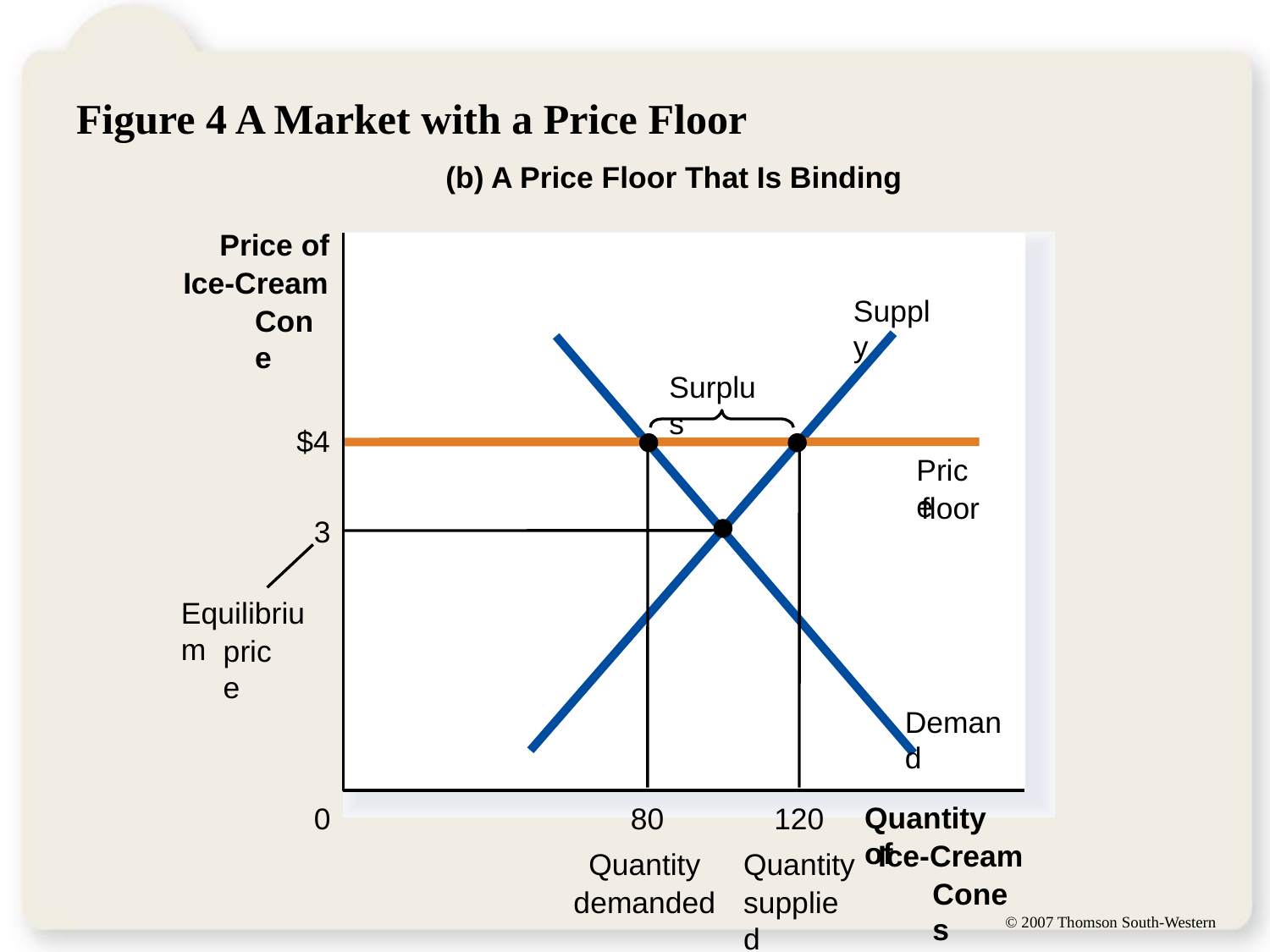

# Figure 4 A Market with a Price Floor
(b) A Price Floor That Is Binding
Price of

Ice-Cream
Supply
Cone
Demand
Surplus

$4
Price
floor

80

120
3

Equilibrium
price
Quantity of
0
Ice-Cream
Quantity
demanded
Quantity
supplied
Cones